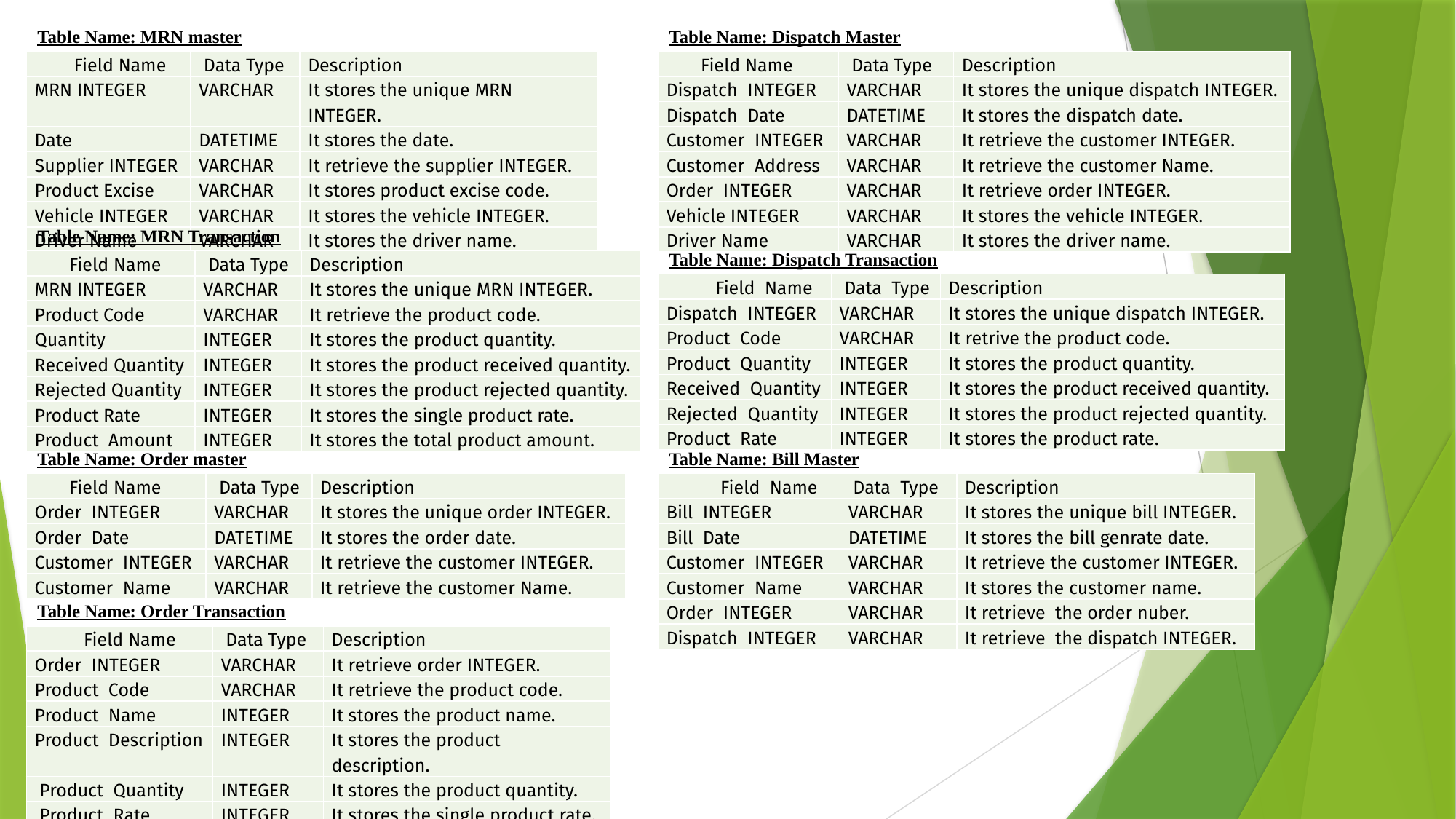

Table Name: MRN master
Table Name: Dispatch Master
| Field Name | Data Type | Description |
| --- | --- | --- |
| MRN INTEGER | VARCHAR | It stores the unique MRN INTEGER. |
| Date | DATETIME | It stores the date. |
| Supplier INTEGER | VARCHAR | It retrieve the supplier INTEGER. |
| Product Excise | VARCHAR | It stores product excise code. |
| Vehicle INTEGER | VARCHAR | It stores the vehicle INTEGER. |
| Driver Name | VARCHAR | It stores the driver name. |
| Field Name | Data Type | Description |
| --- | --- | --- |
| Dispatch INTEGER | VARCHAR | It stores the unique dispatch INTEGER. |
| Dispatch Date | DATETIME | It stores the dispatch date. |
| Customer INTEGER | VARCHAR | It retrieve the customer INTEGER. |
| Customer Address | VARCHAR | It retrieve the customer Name. |
| Order INTEGER | VARCHAR | It retrieve order INTEGER. |
| Vehicle INTEGER | VARCHAR | It stores the vehicle INTEGER. |
| Driver Name | VARCHAR | It stores the driver name. |
Table Name: MRN Transaction
Table Name: Dispatch Transaction
| Field Name | Data Type | Description |
| --- | --- | --- |
| MRN INTEGER | VARCHAR | It stores the unique MRN INTEGER. |
| Product Code | VARCHAR | It retrieve the product code. |
| Quantity | INTEGER | It stores the product quantity. |
| Received Quantity | INTEGER | It stores the product received quantity. |
| Rejected Quantity | INTEGER | It stores the product rejected quantity. |
| Product Rate | INTEGER | It stores the single product rate. |
| Product Amount | INTEGER | It stores the total product amount. |
| Field Name | Data Type | Description |
| --- | --- | --- |
| Dispatch INTEGER | VARCHAR | It stores the unique dispatch INTEGER. |
| Product Code | VARCHAR | It retrive the product code. |
| Product Quantity | INTEGER | It stores the product quantity. |
| Received Quantity | INTEGER | It stores the product received quantity. |
| Rejected Quantity | INTEGER | It stores the product rejected quantity. |
| Product Rate | INTEGER | It stores the product rate. |
Table Name: Order master
Table Name: Bill Master
| Field Name | Data Type | Description |
| --- | --- | --- |
| Order INTEGER | VARCHAR | It stores the unique order INTEGER. |
| Order Date | DATETIME | It stores the order date. |
| Customer INTEGER | VARCHAR | It retrieve the customer INTEGER. |
| Customer Name | VARCHAR | It retrieve the customer Name. |
| Field Name | Data Type | Description |
| --- | --- | --- |
| Bill INTEGER | VARCHAR | It stores the unique bill INTEGER. |
| Bill Date | DATETIME | It stores the bill genrate date. |
| Customer INTEGER | VARCHAR | It retrieve the customer INTEGER. |
| Customer Name | VARCHAR | It stores the customer name. |
| Order INTEGER | VARCHAR | It retrieve the order nuber. |
| Dispatch INTEGER | VARCHAR | It retrieve the dispatch INTEGER. |
Table Name: Order Transaction
| Field Name | Data Type | Description |
| --- | --- | --- |
| Order INTEGER | VARCHAR | It retrieve order INTEGER. |
| Product Code | VARCHAR | It retrieve the product code. |
| Product Name | INTEGER | It stores the product name. |
| Product Description | INTEGER | It stores the product description. |
| Product Quantity | INTEGER | It stores the product quantity. |
| Product Rate | INTEGER | It stores the single product rate. |
| Order Billed | Yes/No | It stores record from order. |